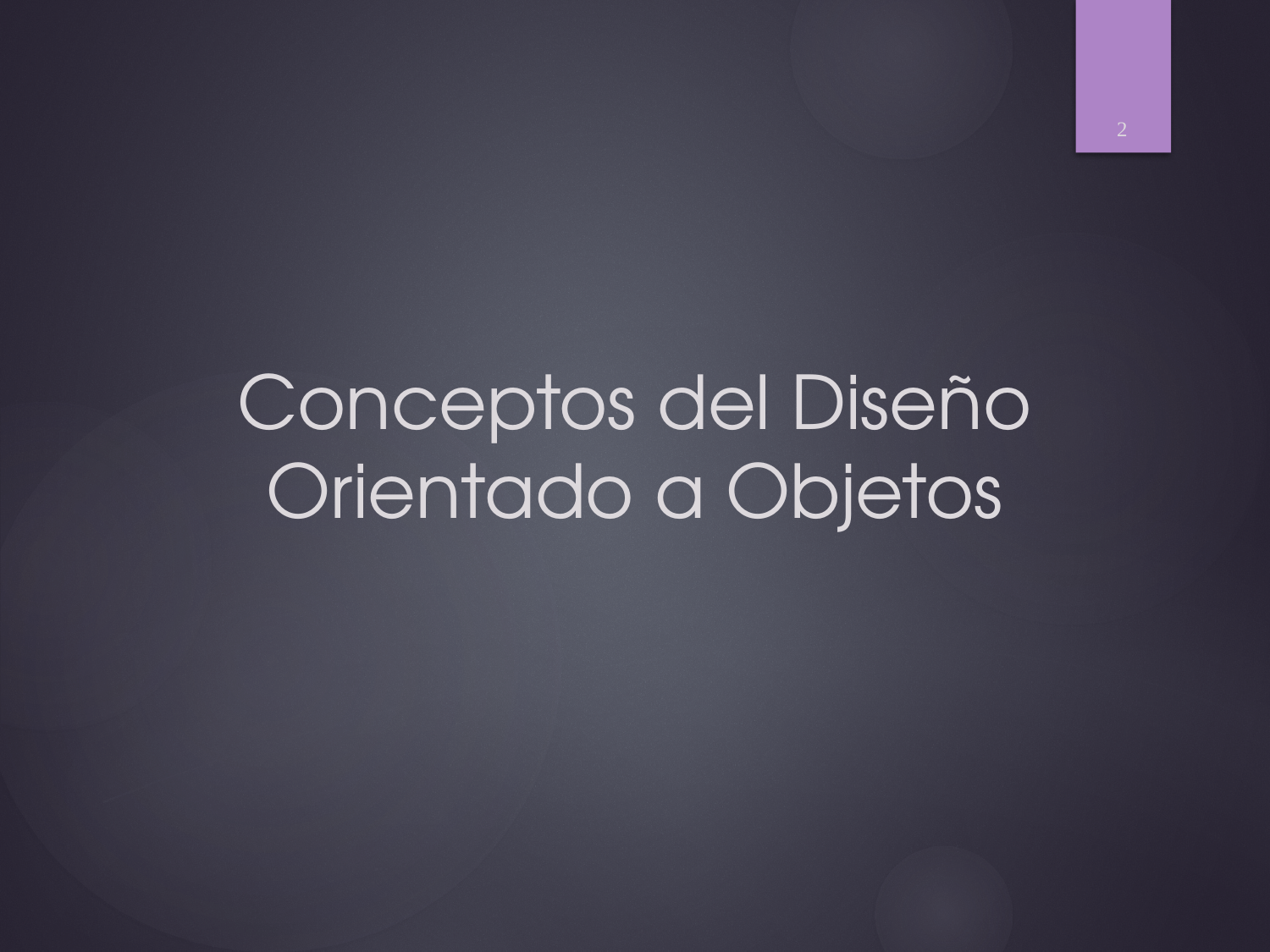

2
# Conceptos del Diseño Orientado a Objetos